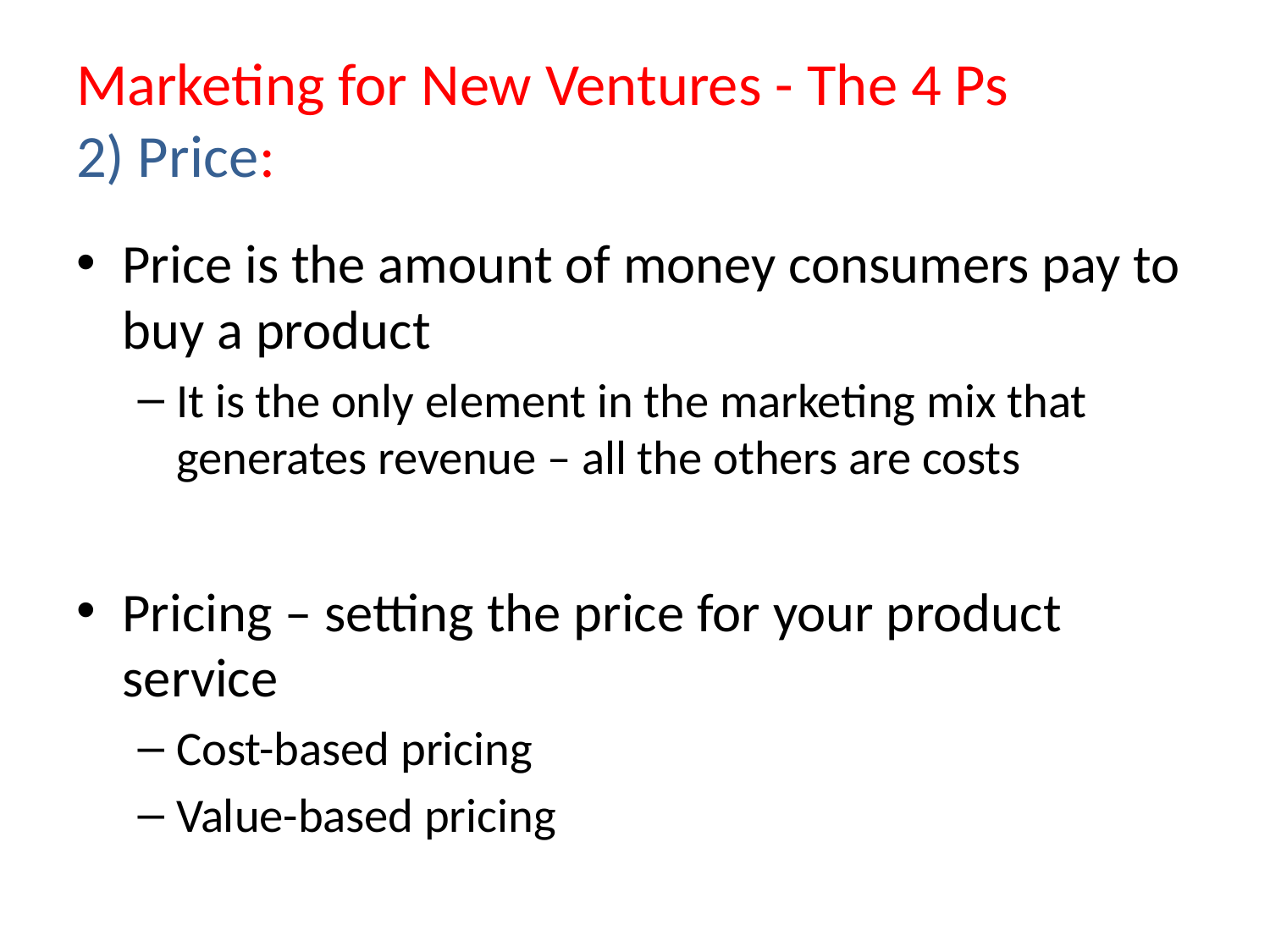

# Marketing for New Ventures - The 4 Ps 2) Price:
Price is the amount of money consumers pay to buy a product
It is the only element in the marketing mix that generates revenue – all the others are costs

Pricing – setting the price for your product service
Cost-based pricing
Value-based pricing